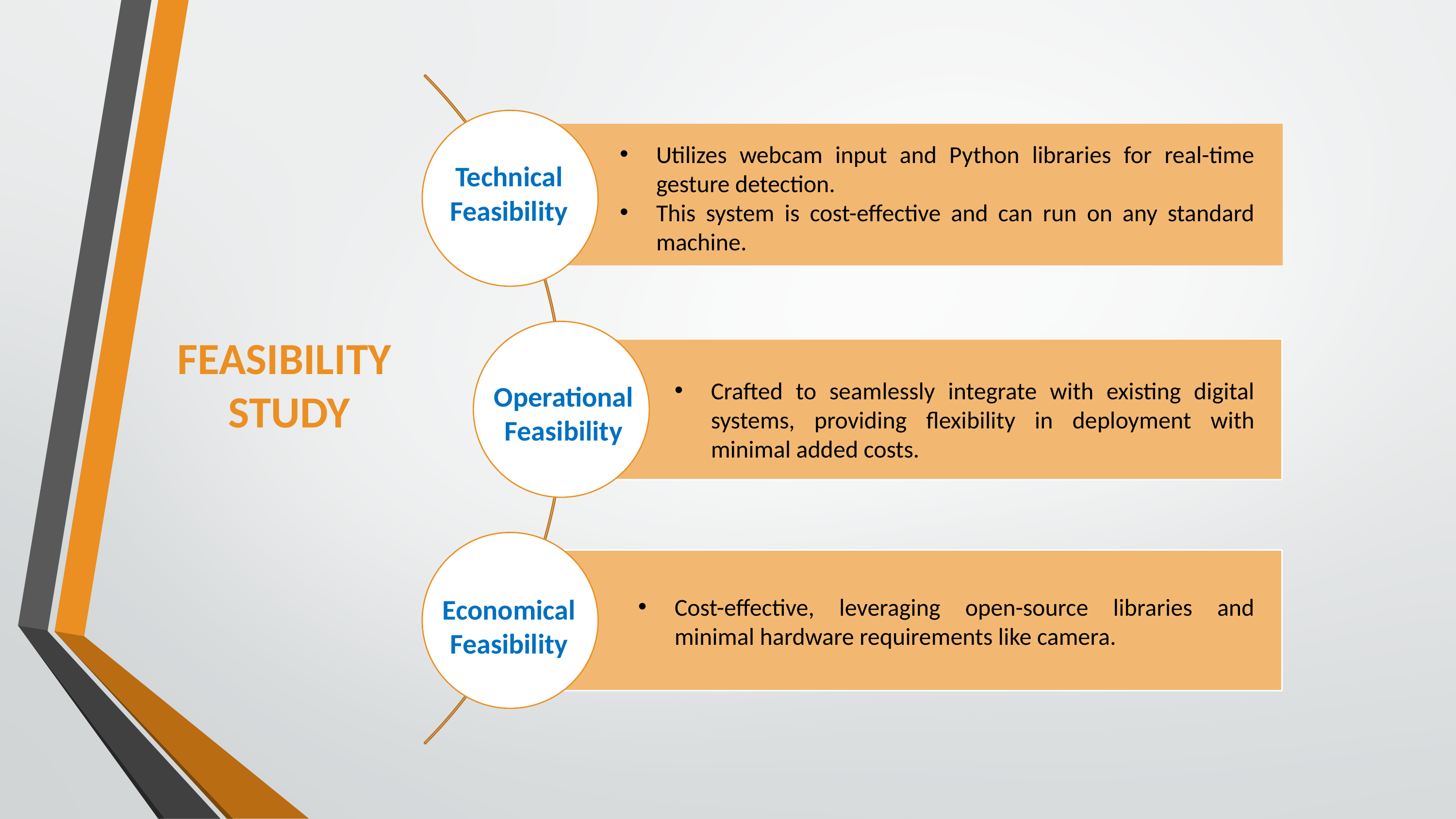

Utilizes webcam input and Python libraries for real-time gesture detection.
This system is cost-effective and can run on any standard machine.
Technical Feasibility
FEASIBILITY
STUDY
Crafted to seamlessly integrate with existing digital systems, providing flexibility in deployment with minimal added costs.
Operational
Feasibility
Economical Feasibility
Cost-effective, leveraging open-source libraries and minimal hardware requirements like camera.